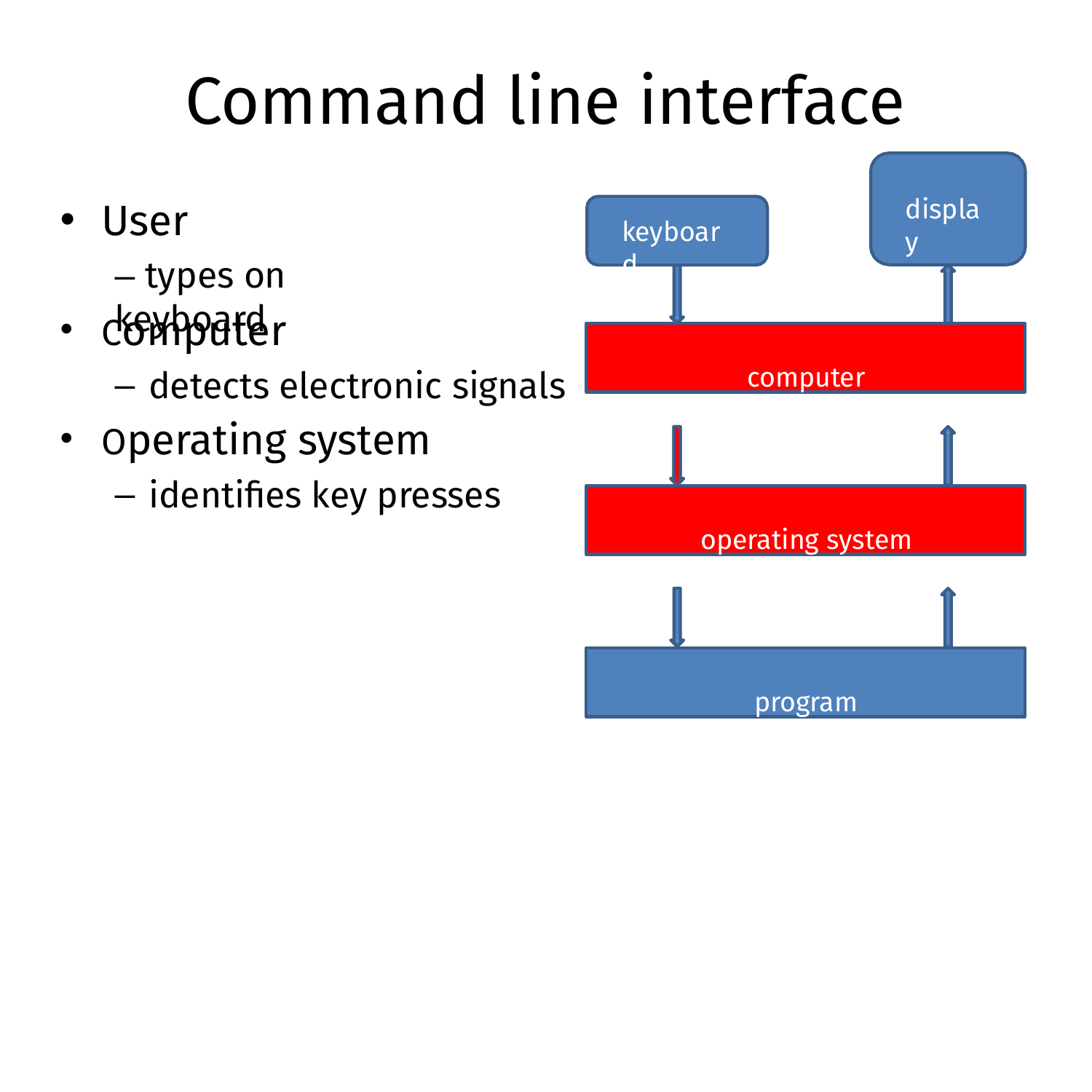

# Command line interface

User
– types on keyboard
display

keyboard

Computer
detects electronic signals
Operating system
identifies key presses

computer

operating system

program